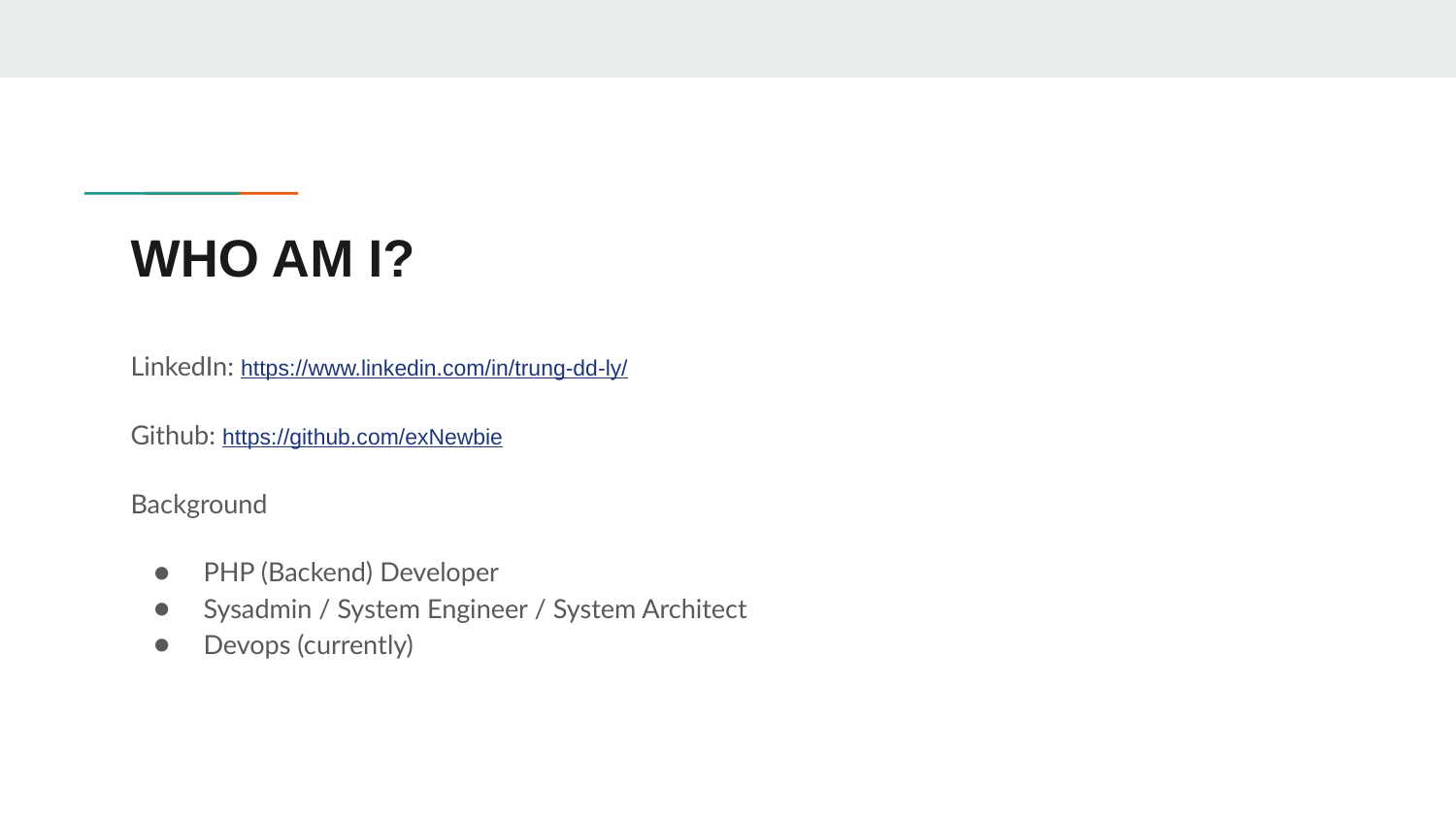

# WHO AM I?
LinkedIn: https://www.linkedin.com/in/trung-dd-ly/
Github: https://github.com/exNewbie
Background
PHP (Backend) Developer
Sysadmin / System Engineer / System Architect
Devops (currently)